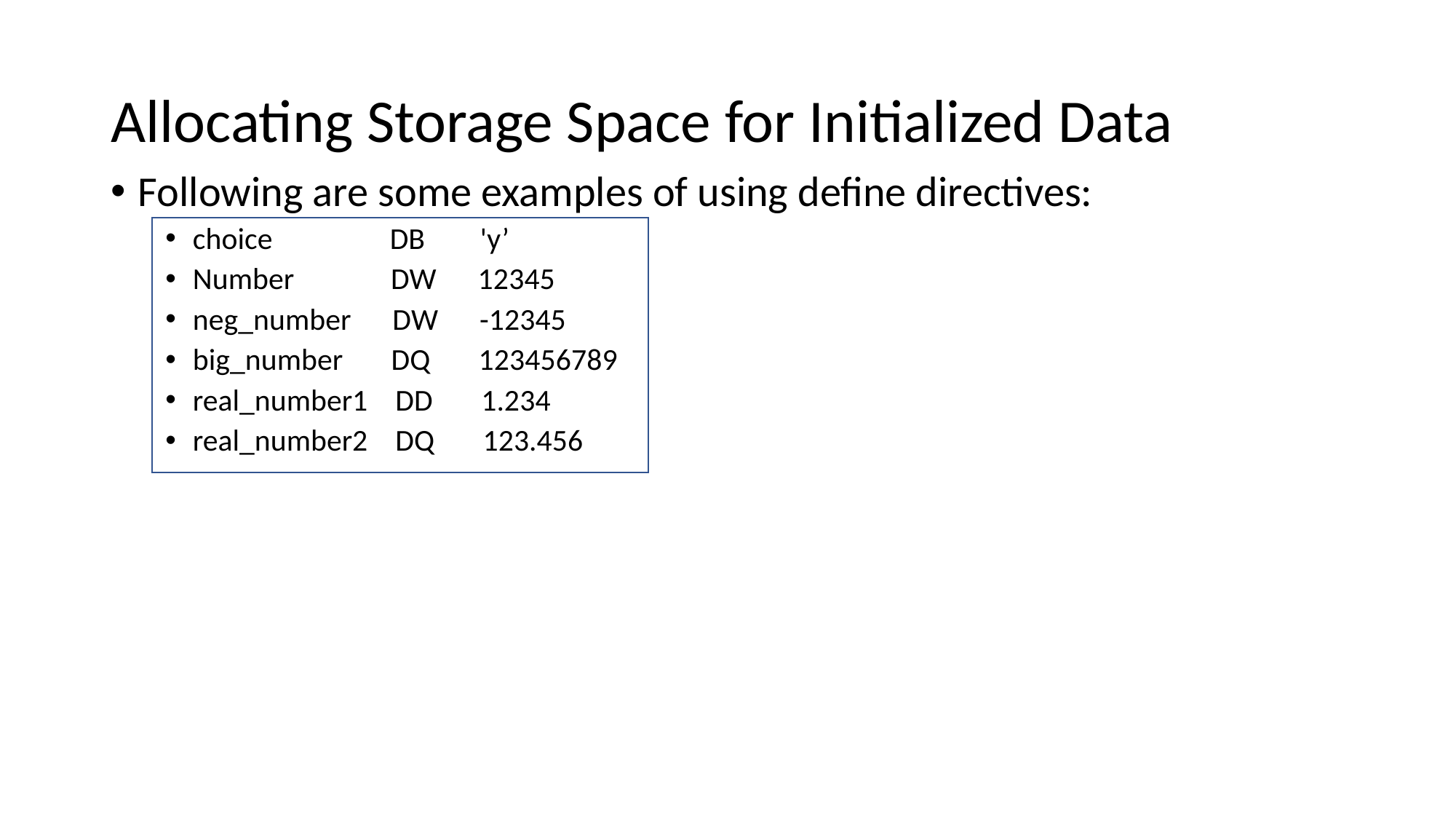

# Allocating Storage Space for Initialized Data
Following are some examples of using define directives:
choice                 DB        'y’
Number              DW      12345
neg_number      DW      -12345
big_number       DQ       123456789
real_number1    DD       1.234
real_number2    DQ       123.456